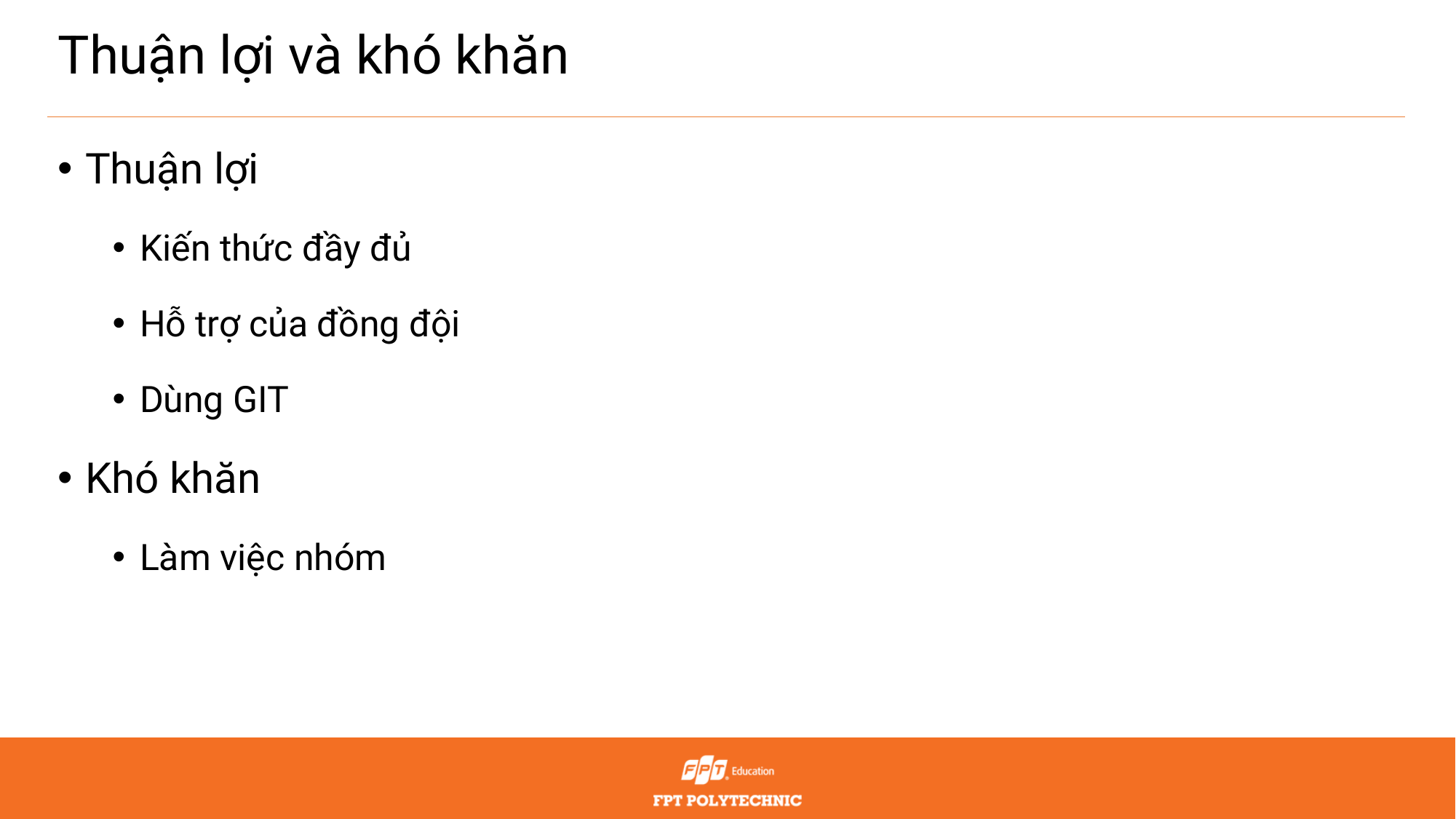

# Thuận lợi và khó khăn
Thuận lợi
Kiến thức đầy đủ
Hỗ trợ của đồng đội
Dùng GIT
Khó khăn
Làm việc nhóm